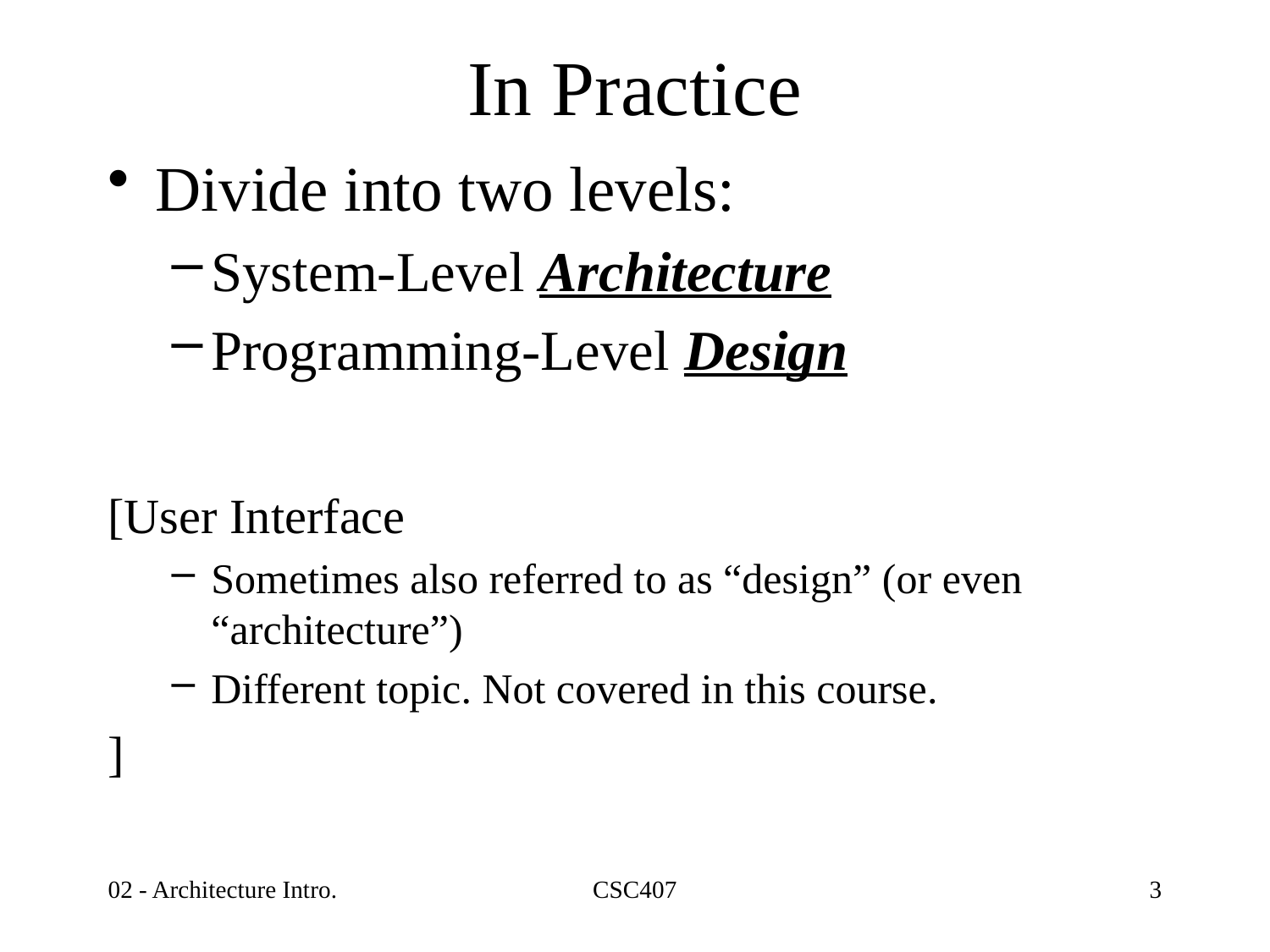

# In Practice
Divide into two levels:
System-Level Architecture
Programming-Level Design

[User Interface
Sometimes also referred to as “design” (or even “architecture”)
Different topic. Not covered in this course.
]
02 - Architecture Intro.
CSC407
3